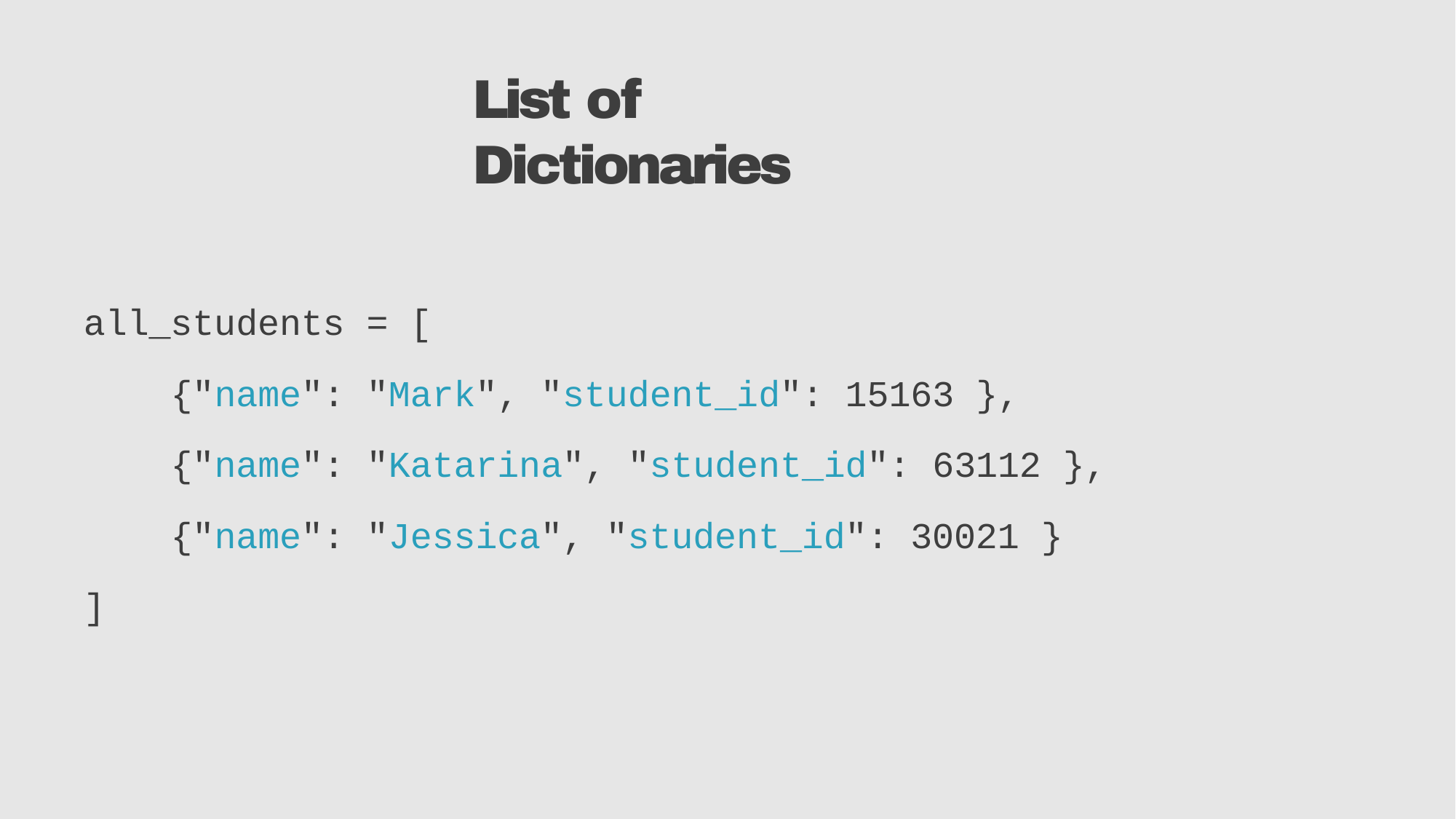

# List of Dictionaries
all_students = [
{"name": "Mark", "student_id": 15163 },
{"name": "Katarina", "student_id": 63112 },
{"name": "Jessica", "student_id": 30021 }
]